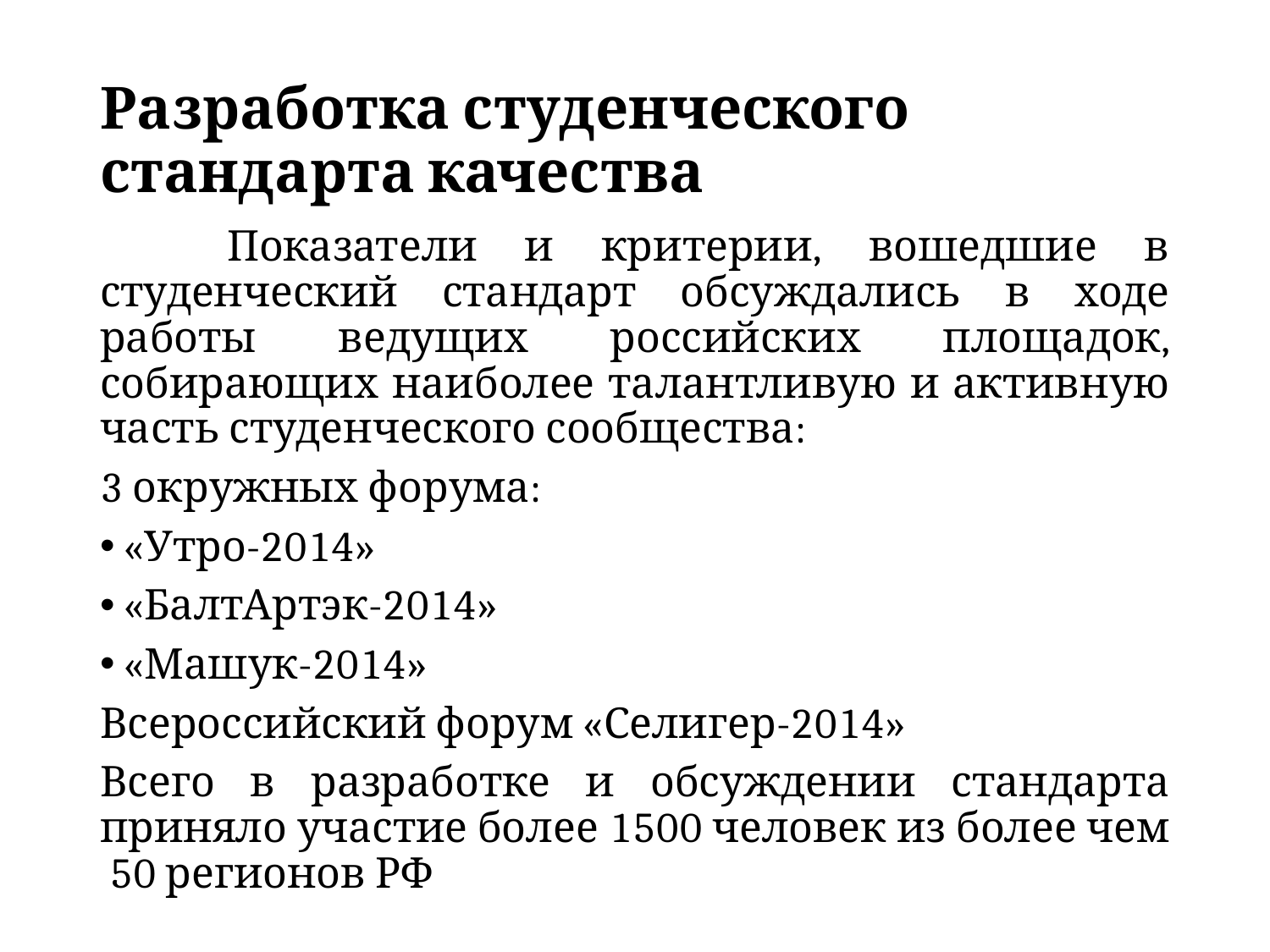

# Разработка студенческого стандарта качества
	Показатели и критерии, вошедшие в студенческий стандарт обсуждались в ходе работы ведущих российских площадок, собирающих наиболее талантливую и активную часть студенческого сообщества:
3 окружных форума:
«Утро-2014»
«БалтАртэк-2014»
«Машук-2014»
Всероссийский форум «Селигер-2014»
Всего в разработке и обсуждении стандарта приняло участие более 1500 человек из более чем  50 регионов РФ